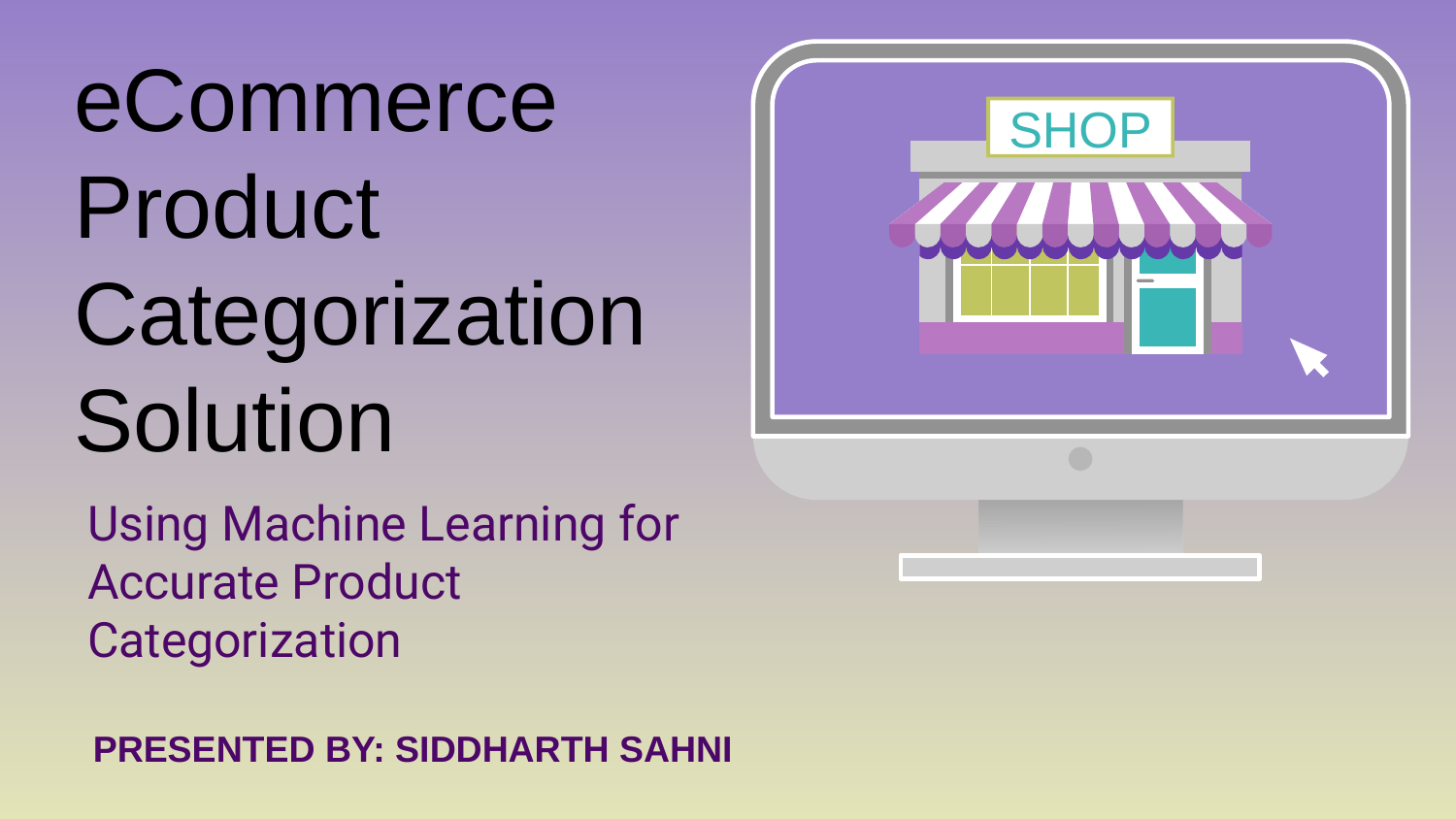

# eCommerce Product Categorization Solution

SHOP

Using Machine Learning for Accurate Product Categorization

PRESENTED BY: SIDDHARTH SAHNI